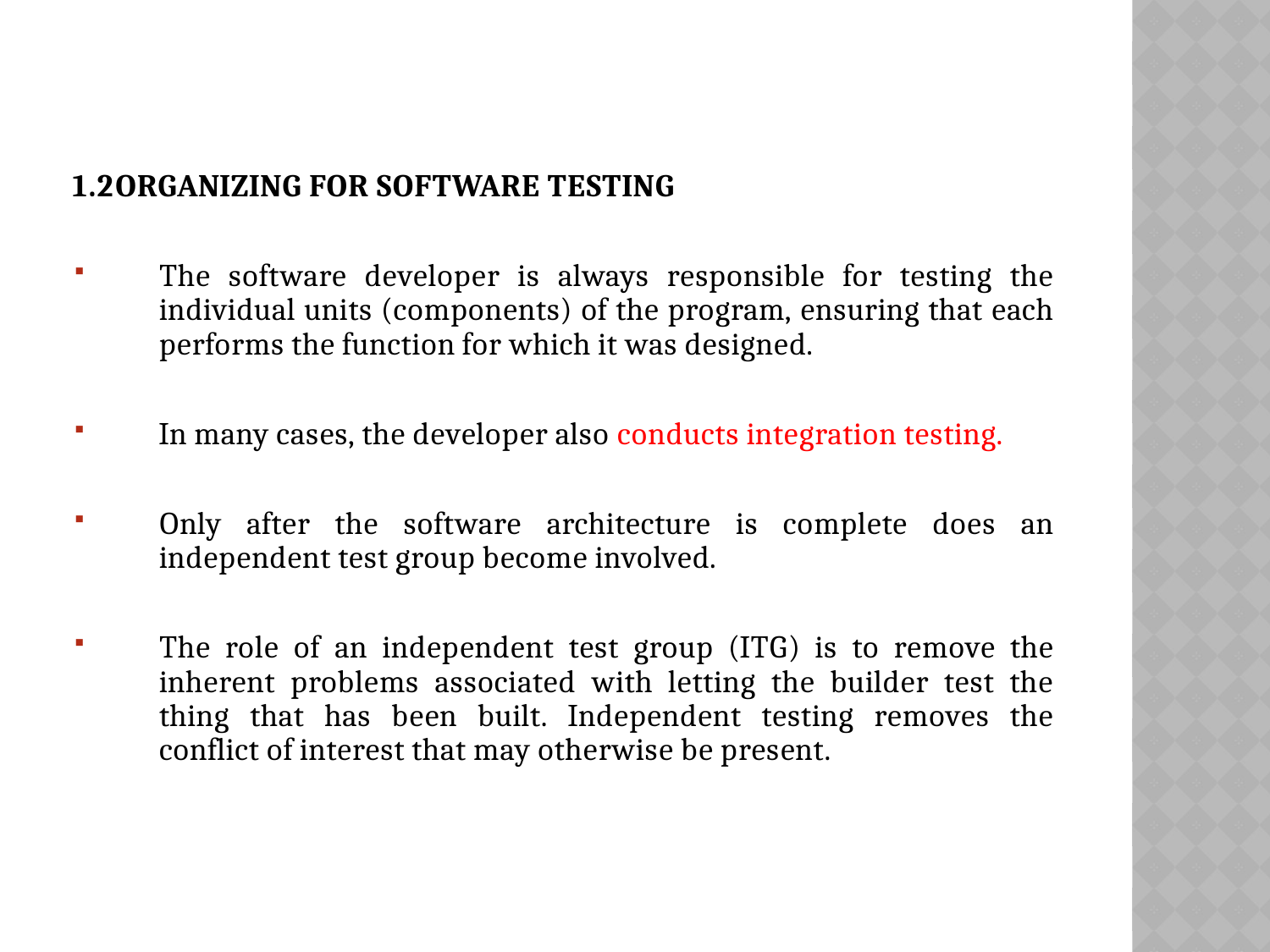

# 1.2Organizing for Software Testing
The software developer is always responsible for testing the individual units (components) of the program, ensuring that each performs the function for which it was designed.

In many cases, the developer also conducts integration testing.

Only after the software architecture is complete does an independent test group become involved.

The role of an independent test group (ITG) is to remove the inherent problems associated with letting the builder test the thing that has been built. Independent testing removes the conflict of interest that may otherwise be present.